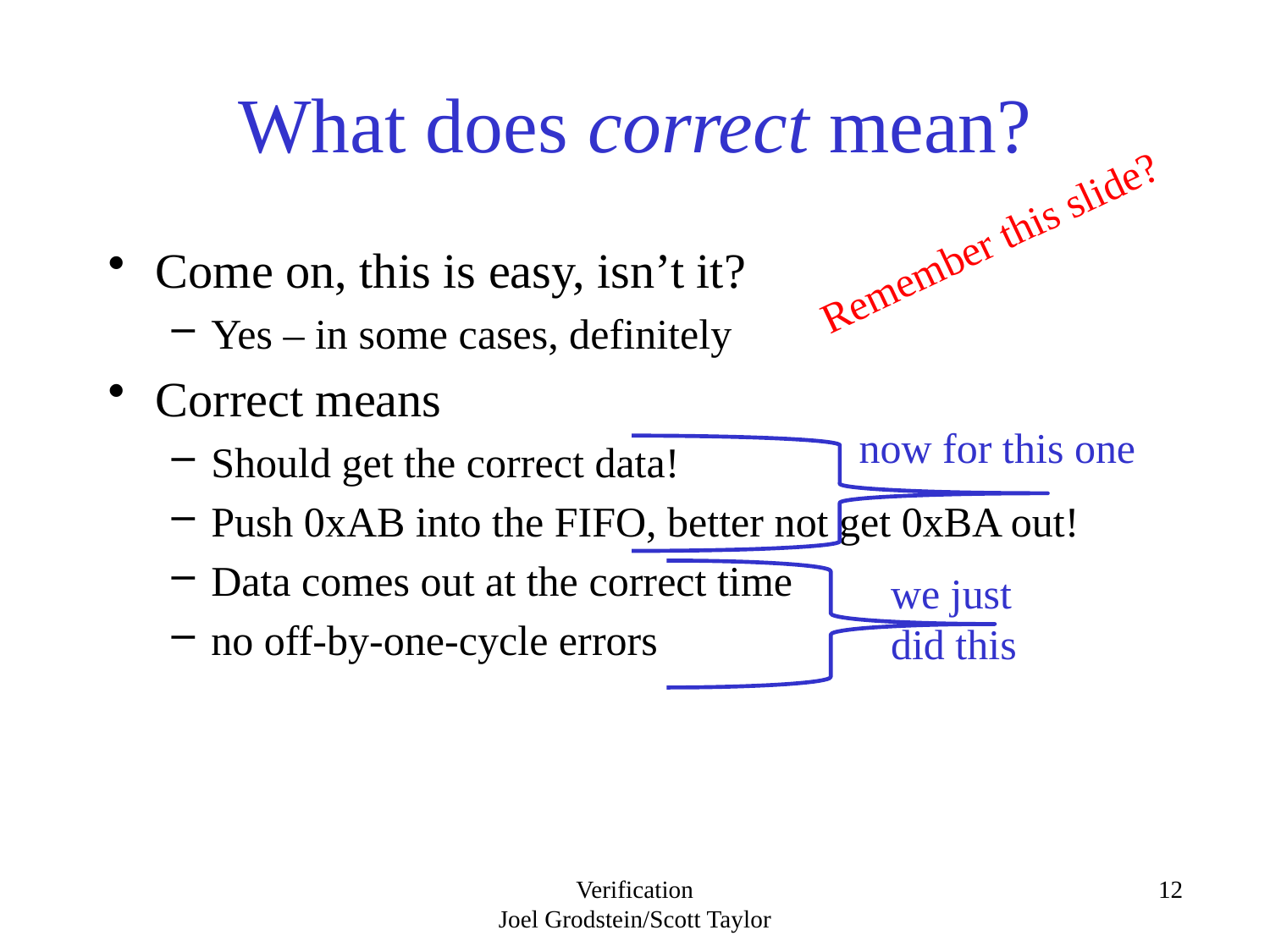

# What does correct mean?
Remember this slide?
Come on, this is easy, isn’t it?
Yes – in some cases, definitely
Correct means
Should get the correct data!
Push 0xAB into the FIFO, better not get 0xBA out!
Data comes out at the correct time
no off-by-one-cycle errors

now for this one

we just did this
Verification
Joel Grodstein/Scott Taylor